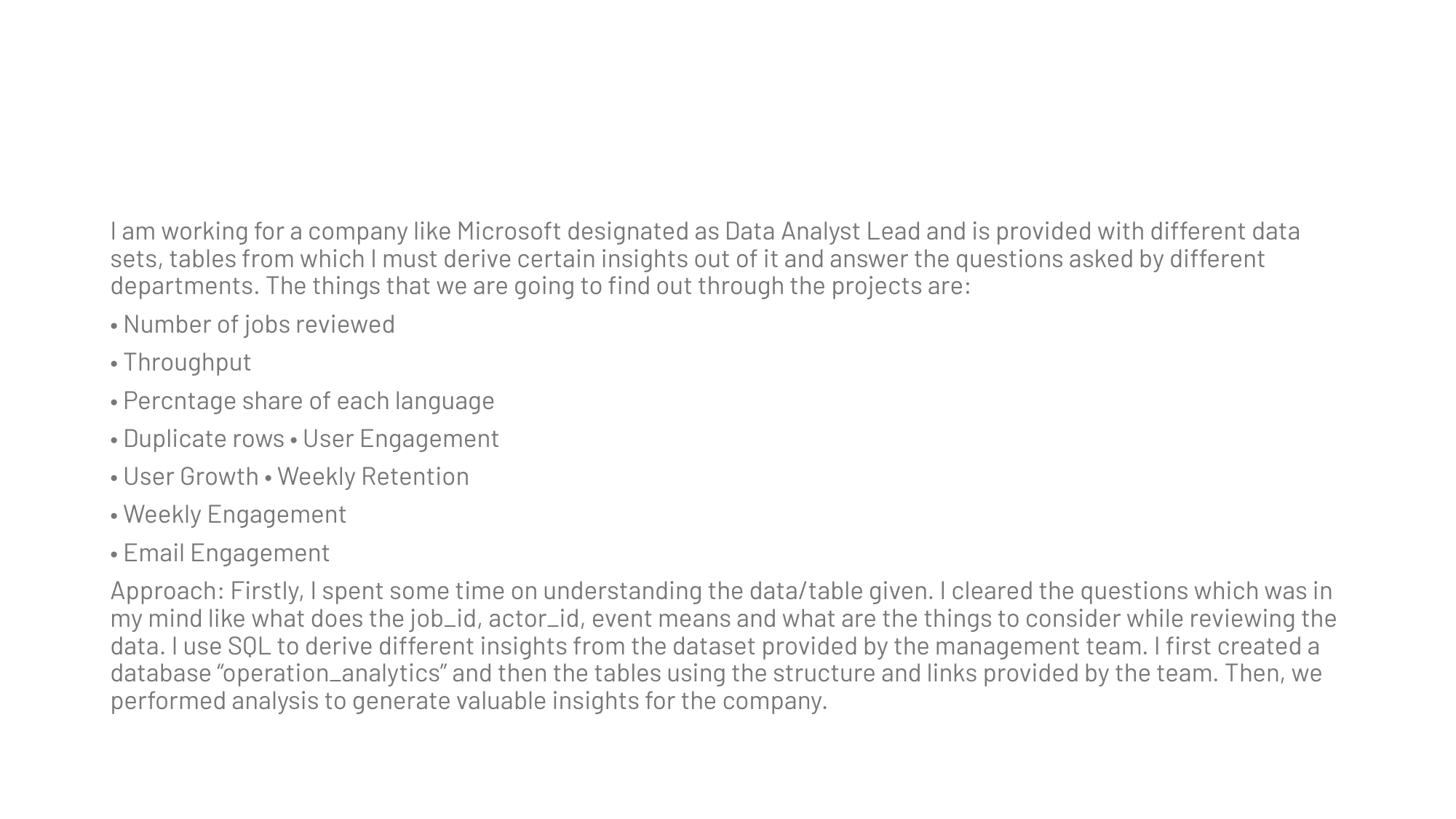

I am working for a company like Microsoft designated as Data Analyst Lead and is provided with different data sets, tables from which I must derive certain insights out of it and answer the questions asked by different departments. The things that we are going to find out through the projects are:
• Number of jobs reviewed
• Throughput
• Percntage share of each language
• Duplicate rows • User Engagement
• User Growth • Weekly Retention
• Weekly Engagement
• Email Engagement
Approach: Firstly, I spent some time on understanding the data/table given. I cleared the questions which was in my mind like what does the job_id, actor_id, event means and what are the things to consider while reviewing the data. I use SQL to derive different insights from the dataset provided by the management team. I first created a database “operation_analytics” and then the tables using the structure and links provided by the team. Then, we performed analysis to generate valuable insights for the company.